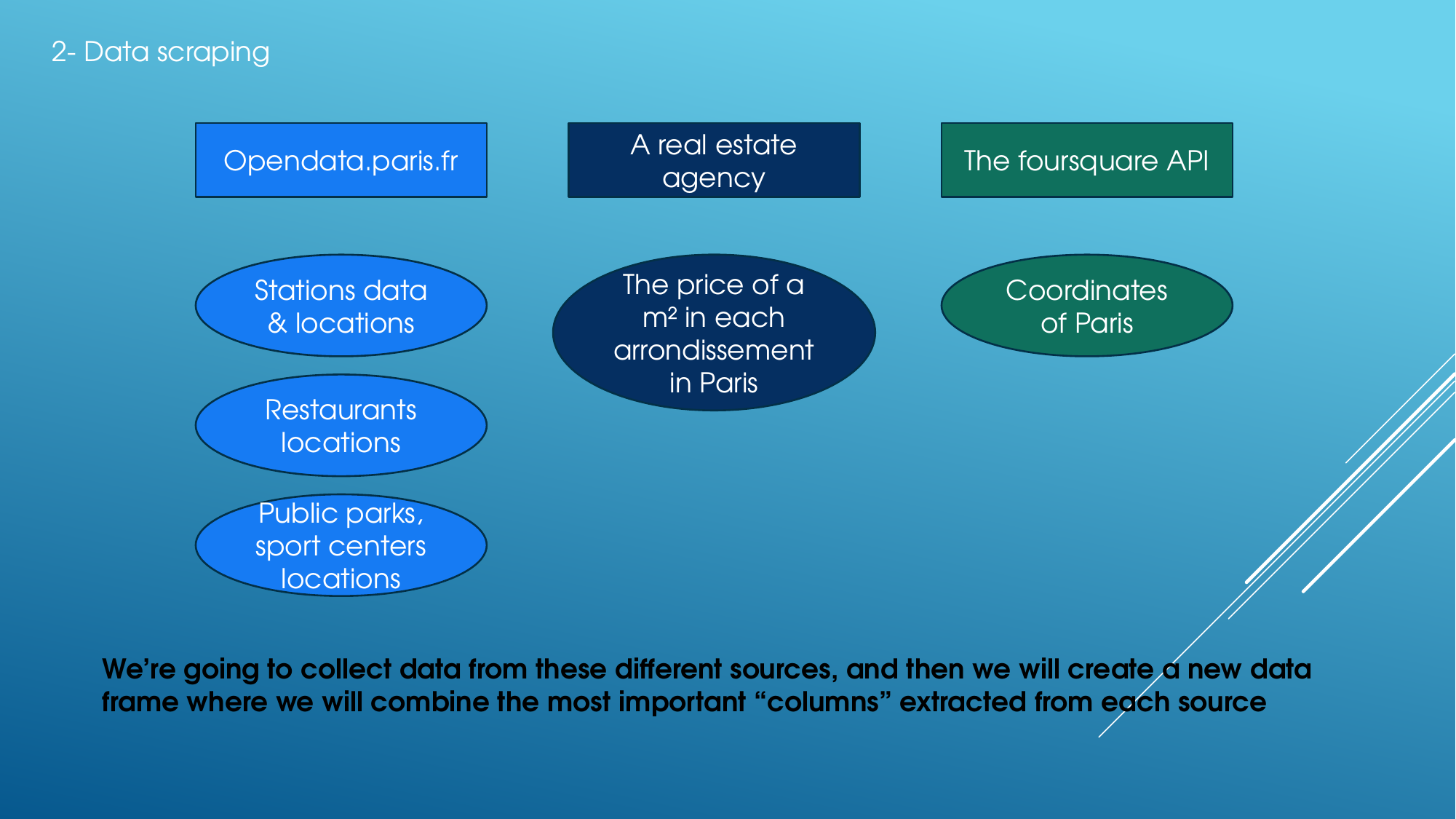

2- Data scraping
Opendata.paris.fr
A real estate agency
The foursquare API
Stations data & locations
The price of a m² in each arrondissement in Paris
Coordinates of Paris
Restaurants locations
Public parks, sport centers locations
We’re going to collect data from these different sources, and then we will create a new data frame where we will combine the most important “columns” extracted from each source